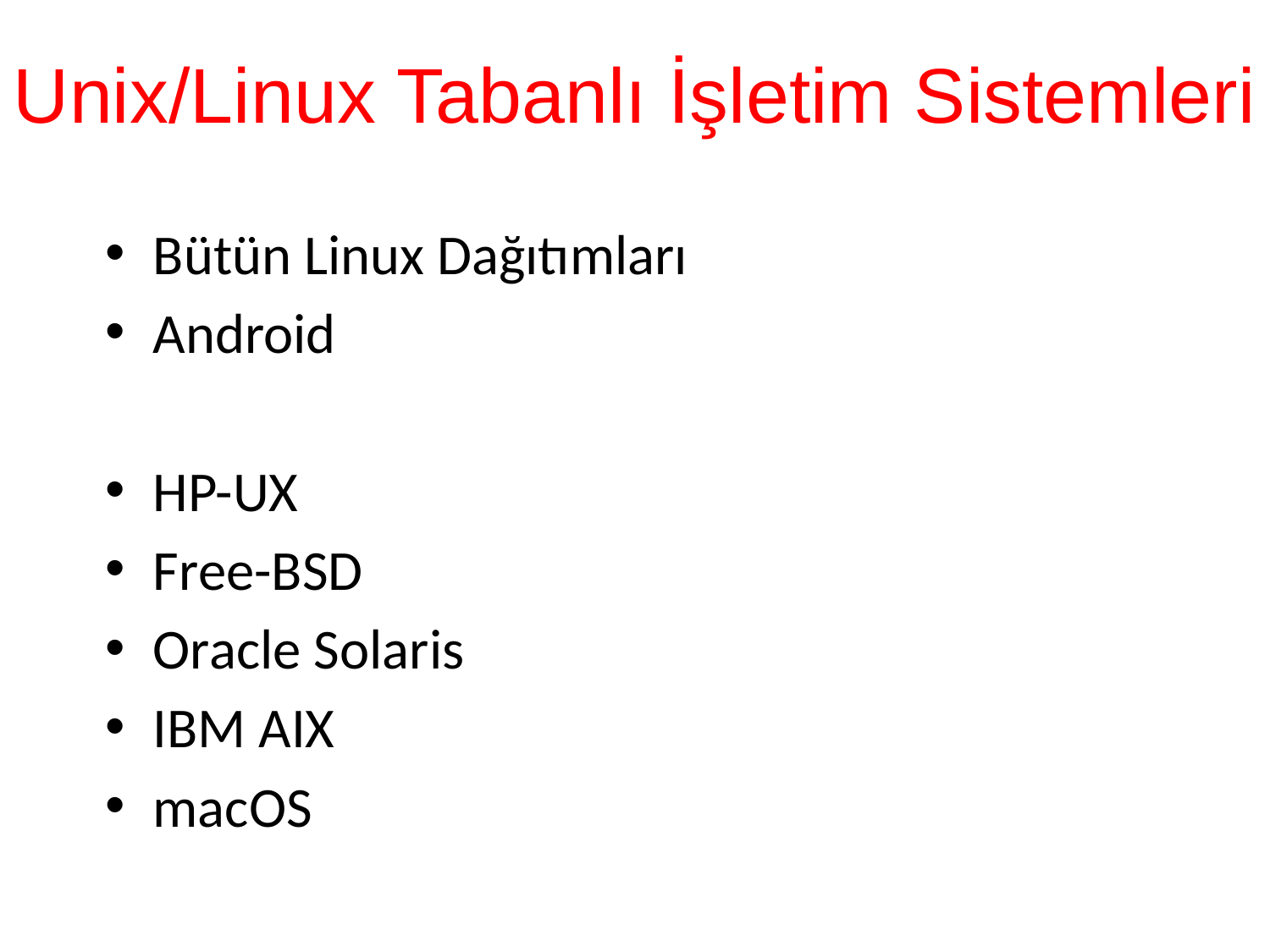

# Unix/Linux Tabanlı İşletim Sistemleri
Bütün Linux Dağıtımları
Android

HP-UX
Free-BSD
Oracle Solaris
IBM AIX
macOS